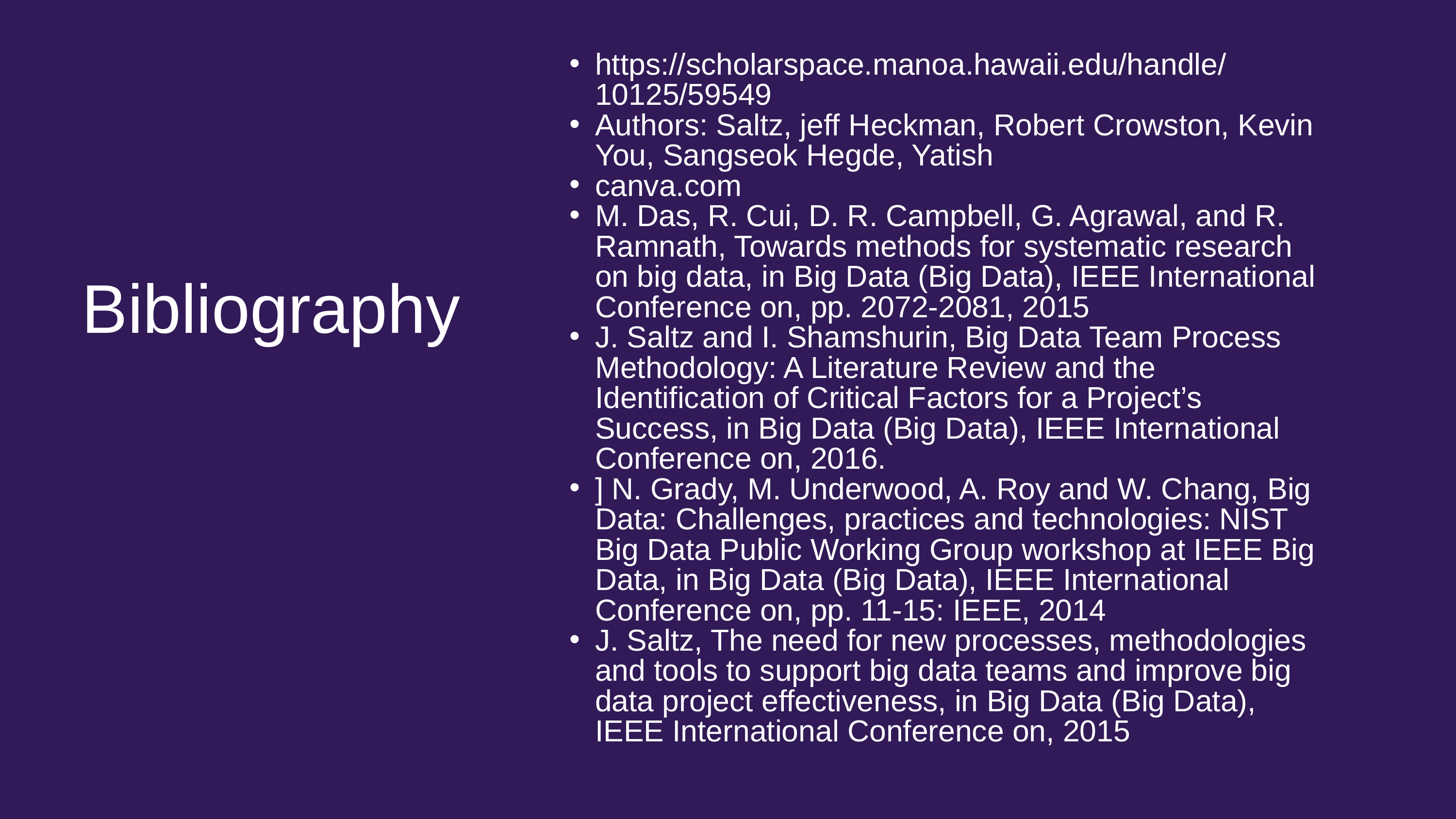

https://scholarspace.manoa.hawaii.edu/handle/10125/59549
Authors: Saltz, jeff Heckman, Robert Crowston, Kevin You, Sangseok Hegde, Yatish
canva.com
M. Das, R. Cui, D. R. Campbell, G. Agrawal, and R. Ramnath, Towards methods for systematic research on big data, in Big Data (Big Data), IEEE International Conference on, pp. 2072-2081, 2015
J. Saltz and I. Shamshurin, Big Data Team Process Methodology: A Literature Review and the Identification of Critical Factors for a Project’s Success, in Big Data (Big Data), IEEE International Conference on, 2016.
] N. Grady, M. Underwood, A. Roy and W. Chang, Big Data: Challenges, practices and technologies: NIST Big Data Public Working Group workshop at IEEE Big Data, in Big Data (Big Data), IEEE International Conference on, pp. 11-15: IEEE, 2014
J. Saltz, The need for new processes, methodologies and tools to support big data teams and improve big data project effectiveness, in Big Data (Big Data), IEEE International Conference on, 2015

Bibliography